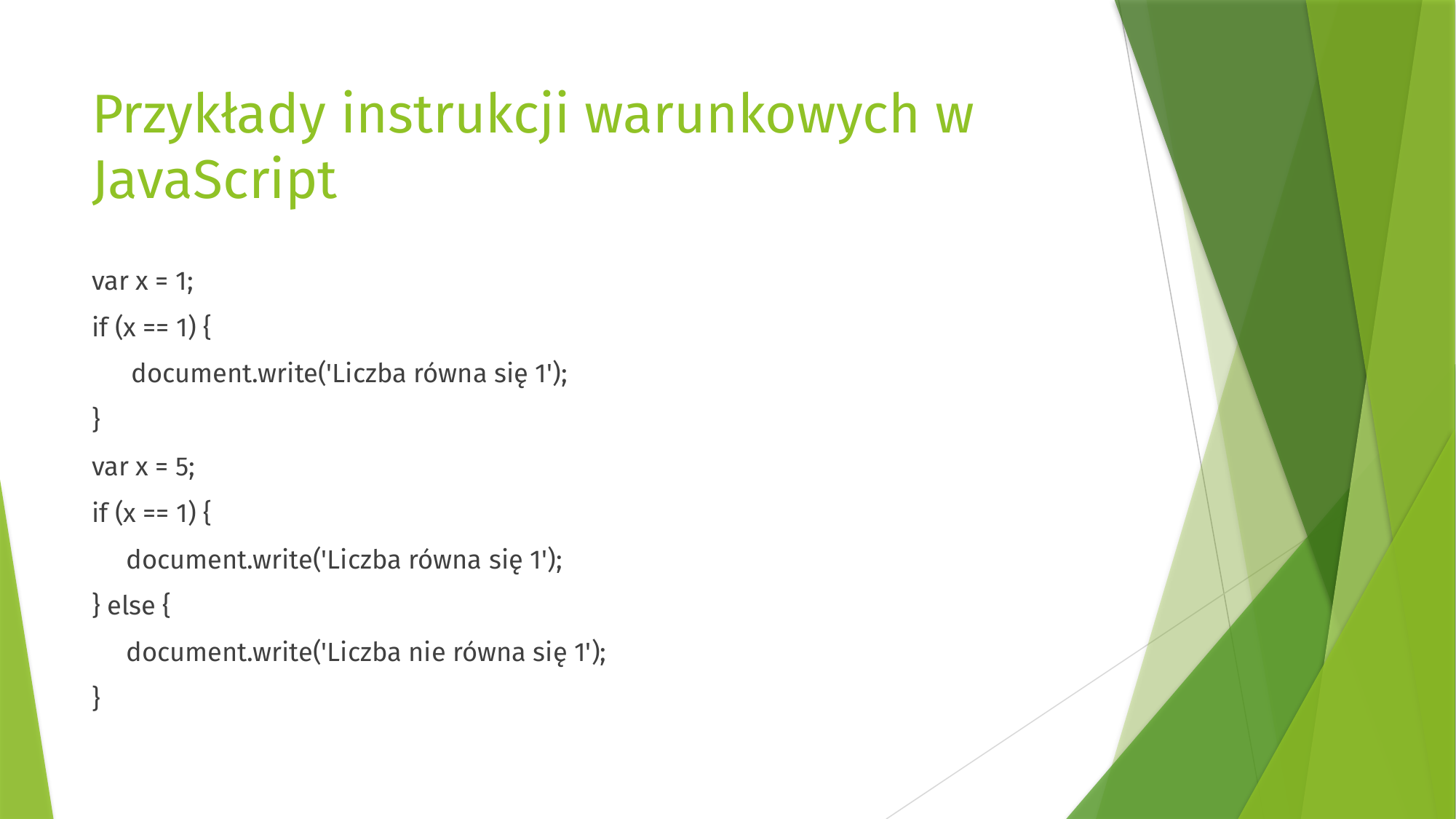

# Przykłady instrukcji warunkowych w JavaScript
var x = 1;
if (x == 1) {
	document.write('Liczba równa się 1');
}
var x = 5;
if (x == 1) {
     document.write('Liczba równa się 1');
} else {
     document.write('Liczba nie równa się 1');
}